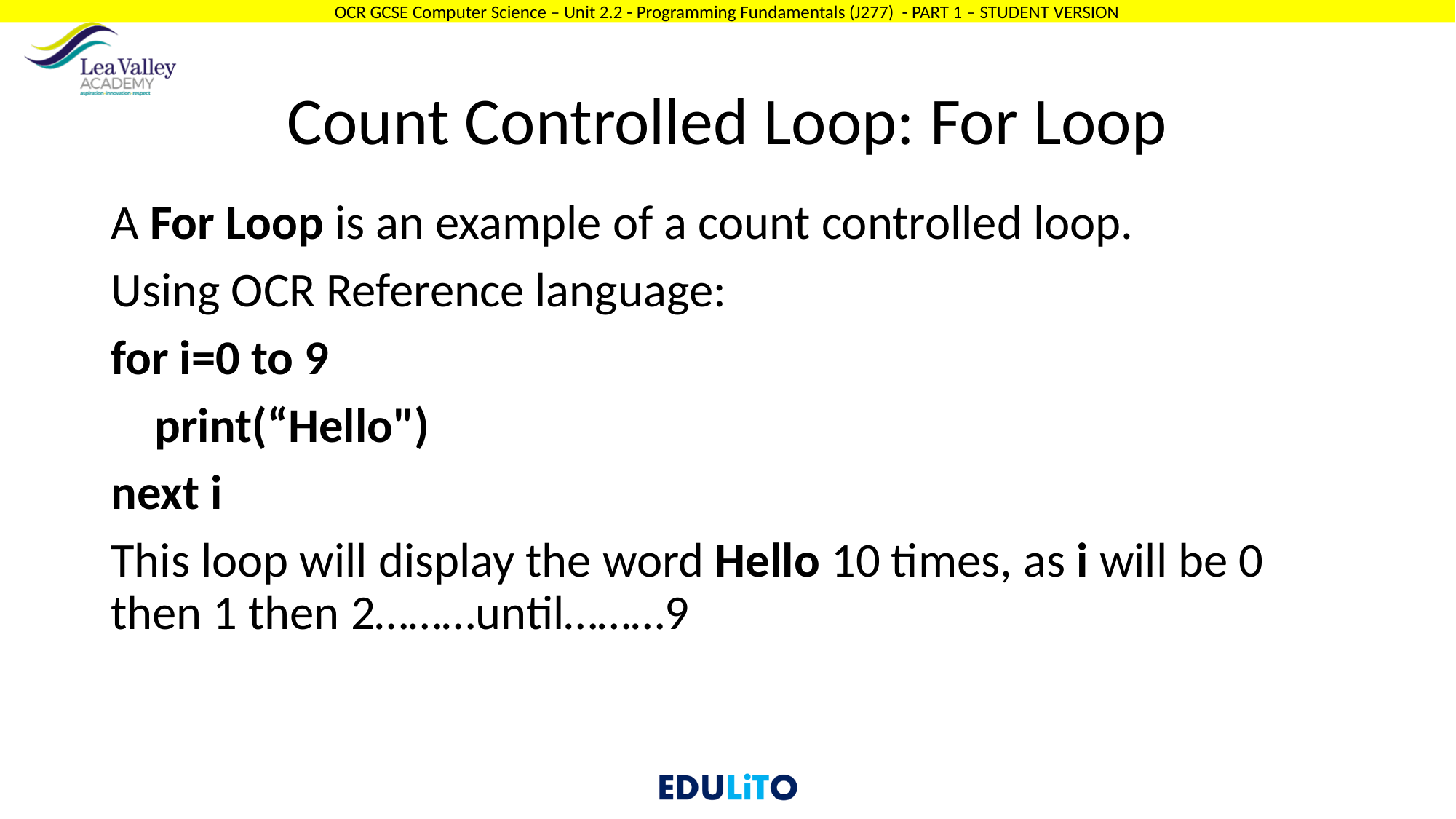

# Count Controlled Loop: For Loop
A For Loop is an example of a count controlled loop.
Using OCR Reference language:
for i=0 to 9
    print(“Hello")
next i
This loop will display the word Hello 10 times, as i will be 0 then 1 then 2………until………9